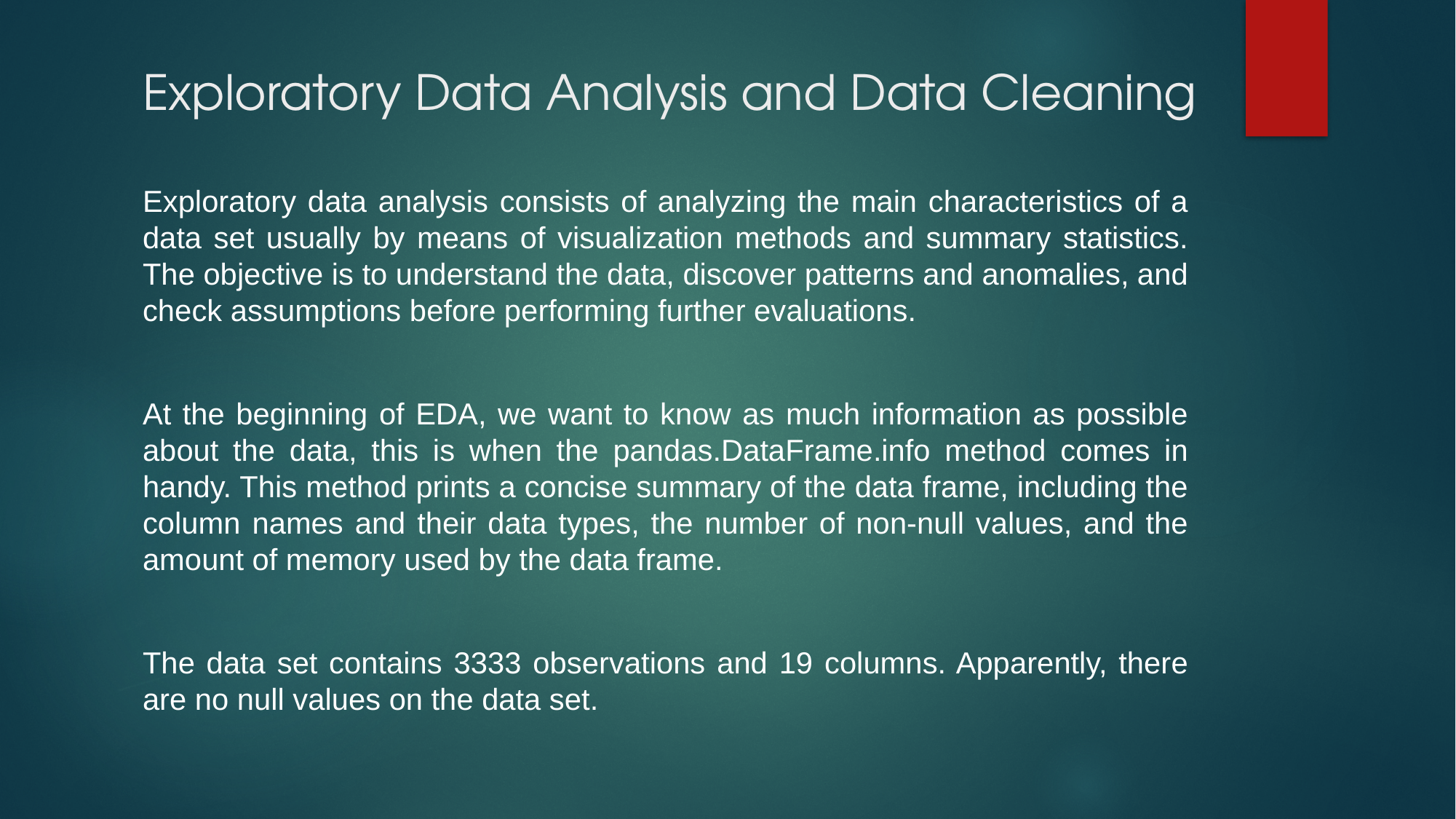

# Exploratory Data Analysis and Data Cleaning
Exploratory data analysis consists of analyzing the main characteristics of a data set usually by means of visualization methods and summary statistics. The objective is to understand the data, discover patterns and anomalies, and check assumptions before performing further evaluations.

At the beginning of EDA, we want to know as much information as possible about the data, this is when the pandas.DataFrame.info method comes in handy. This method prints a concise summary of the data frame, including the column names and their data types, the number of non-null values, and the amount of memory used by the data frame.

The data set contains 3333 observations and 19 columns. Apparently, there are no null values on the data set.